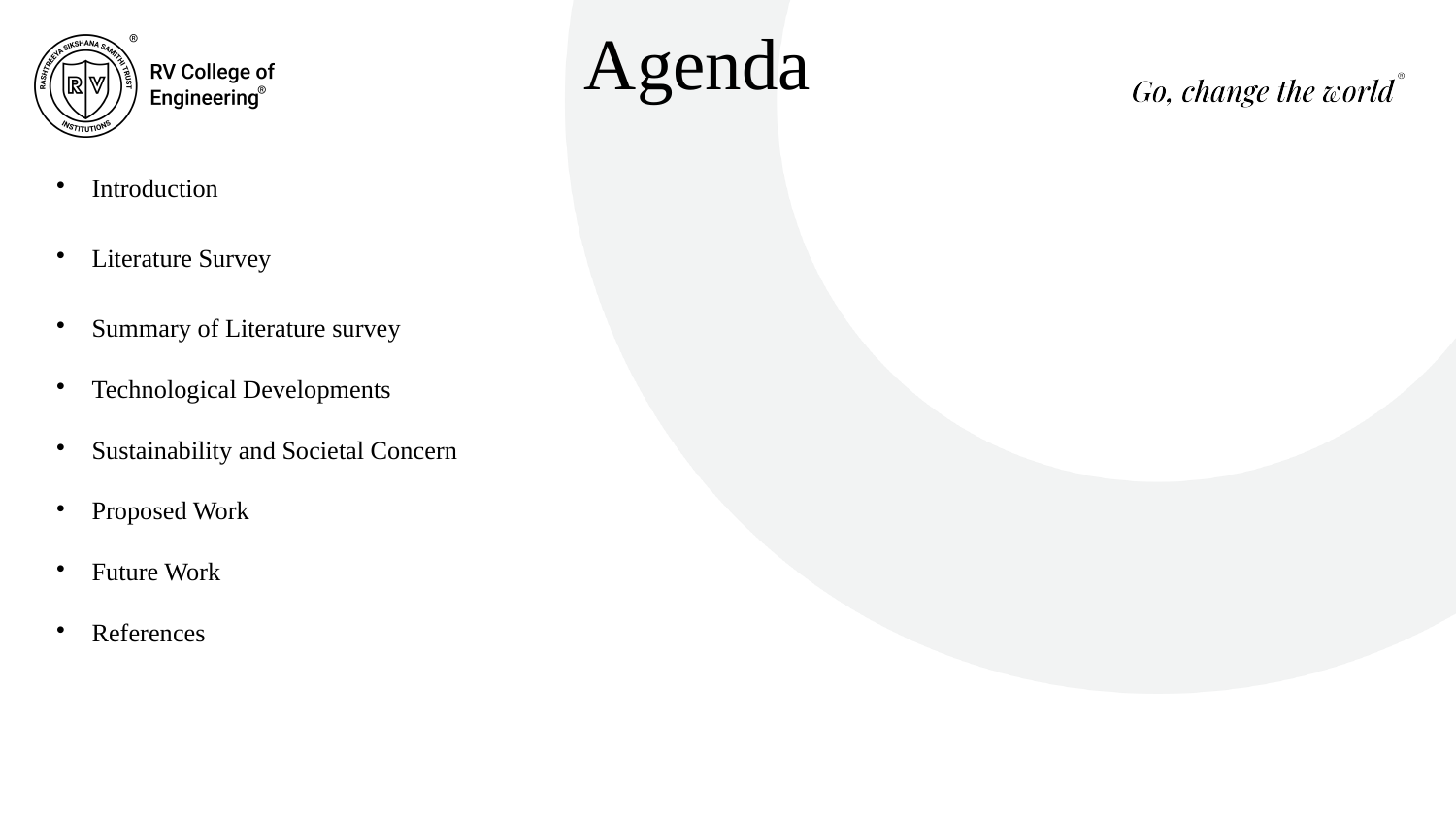

Agenda
# Introduction

Literature Survey

Summary of Literature survey
Technological Developments
Sustainability and Societal Concern
Proposed Work
Future Work
References